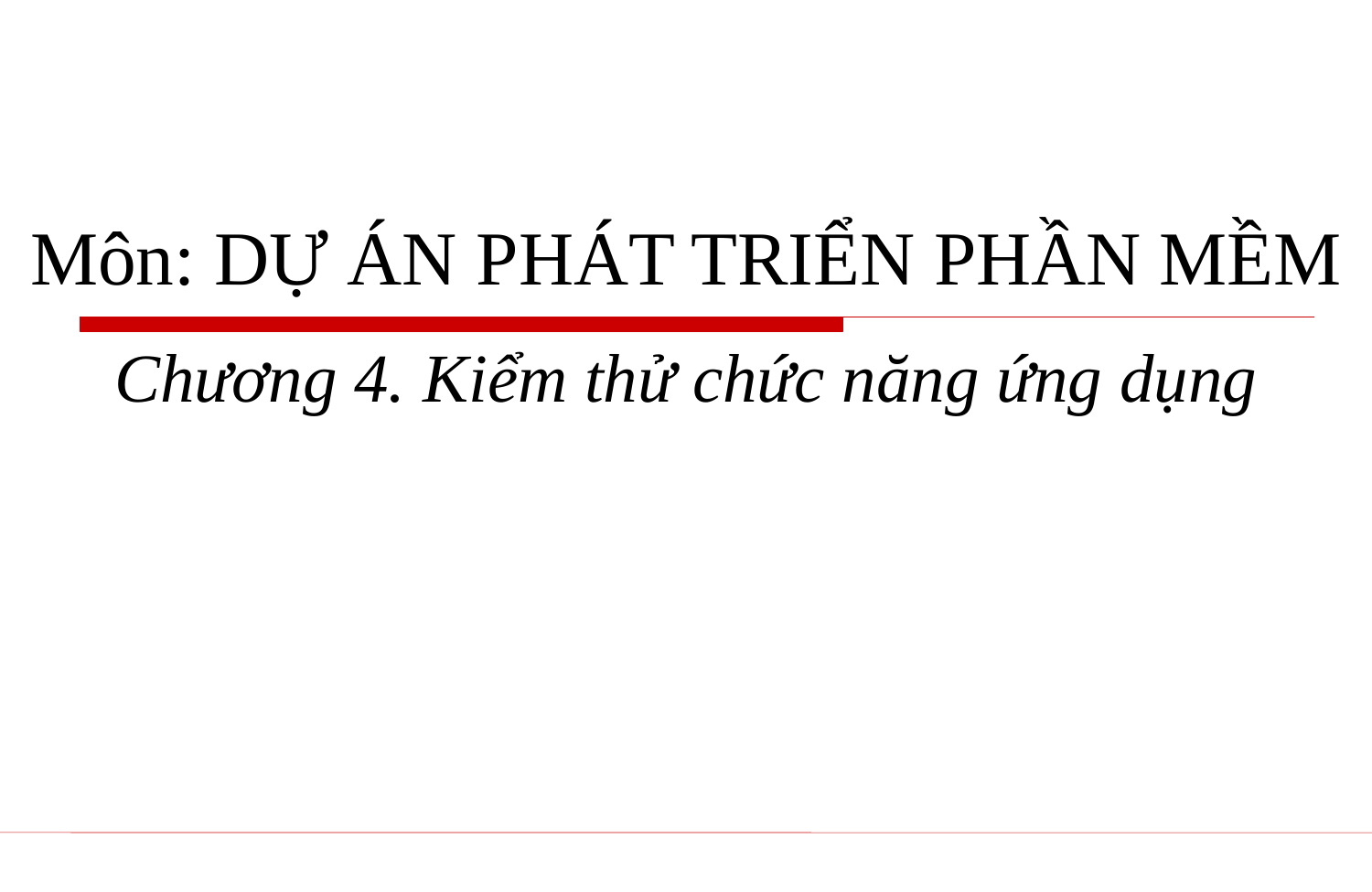

Môn: DỰ ÁN PHÁT TRIỂN PHẦN MỀM
Chương 4. Kiểm thử chức năng ứng dụng